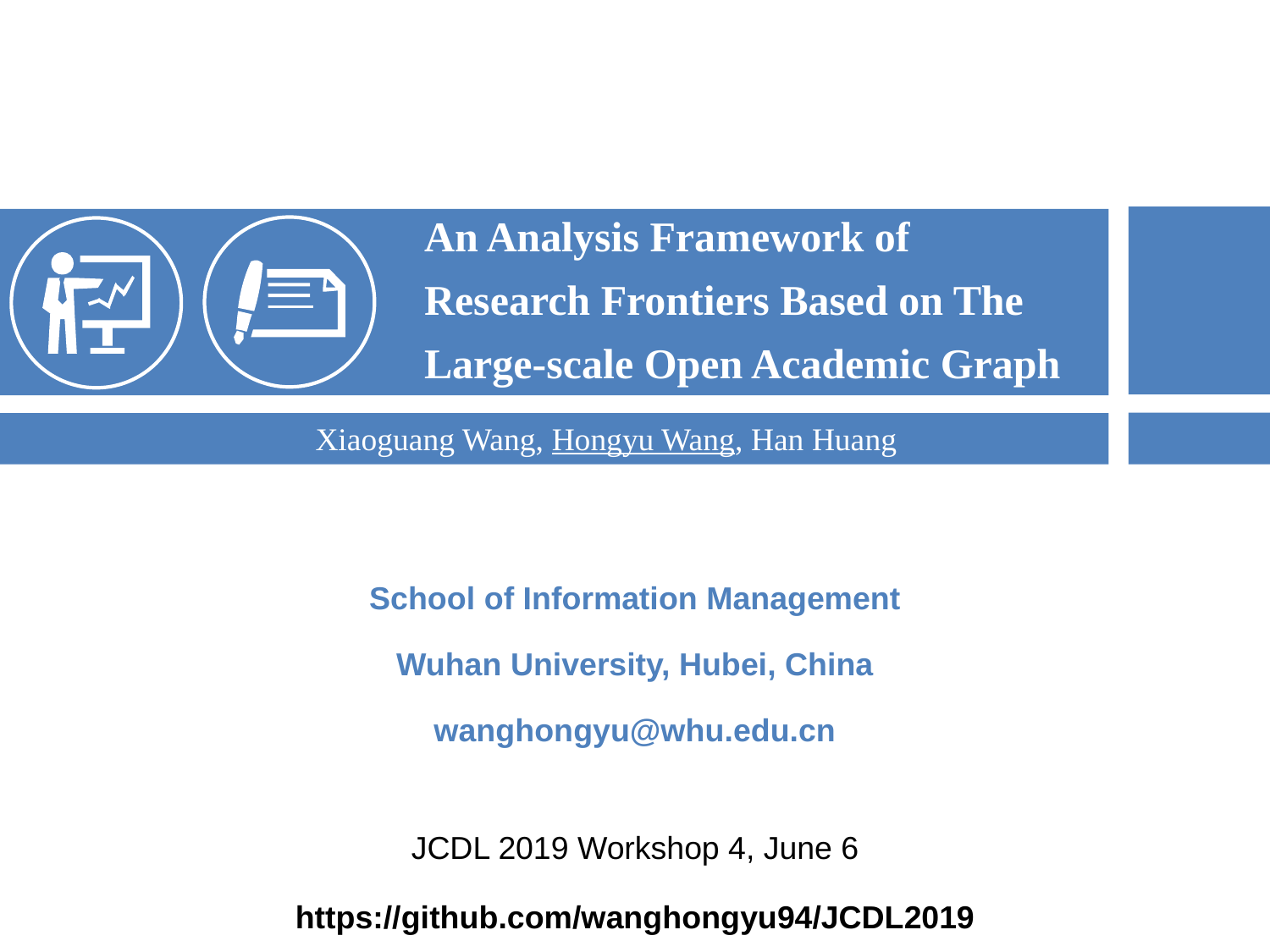

An Analysis Framework of Research Frontiers Based on The Large-scale Open Academic Graph

Xiaoguang Wang, Hongyu Wang, Han Huang

School of Information Management
Wuhan University, Hubei, China
wanghongyu@whu.edu.cn
JCDL 2019 Workshop 4, June 6
https://github.com/wanghongyu94/JCDL2019